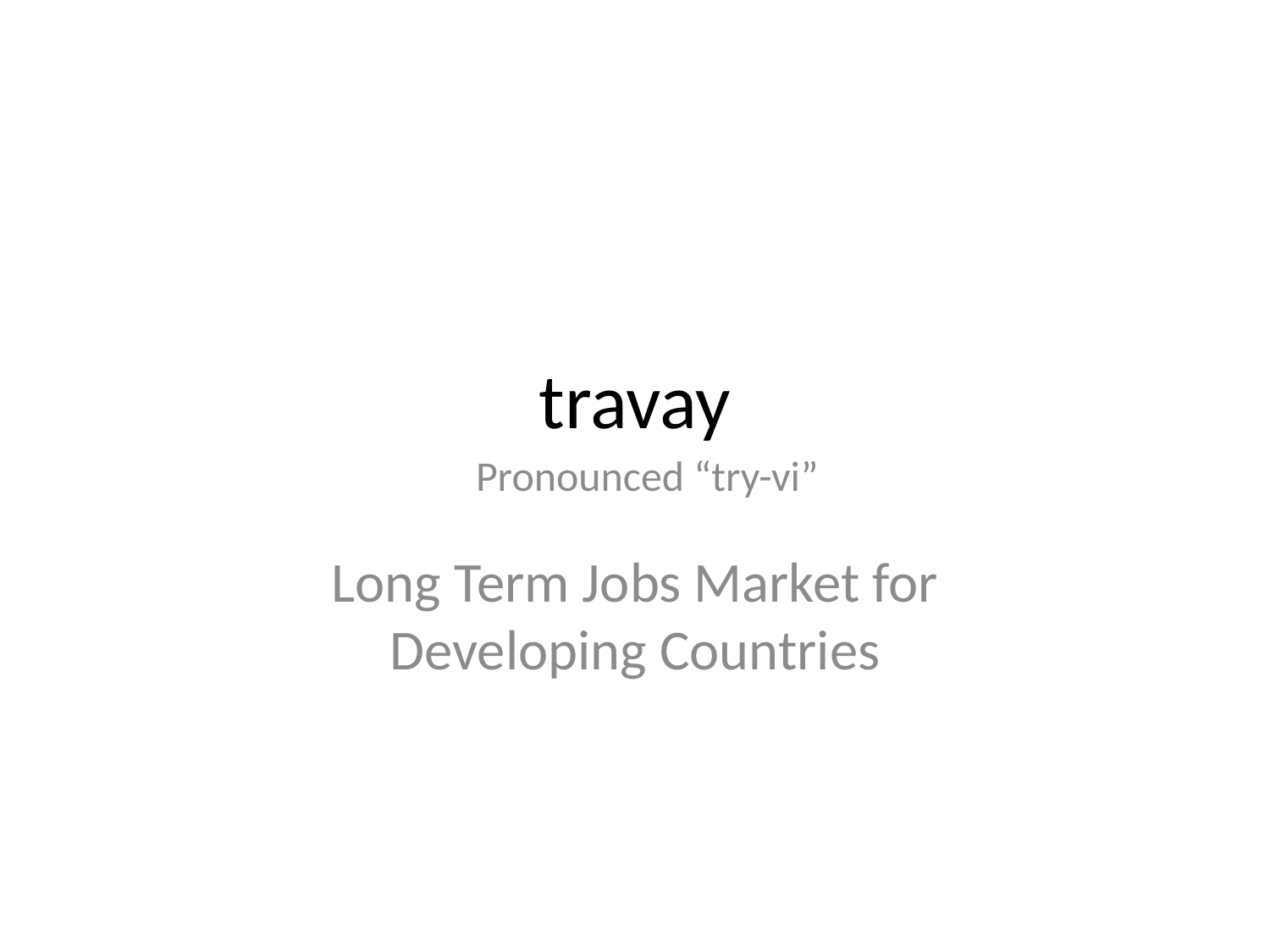

# travay
Pronounced “try-vi”
Long Term Jobs Market for Developing Countries